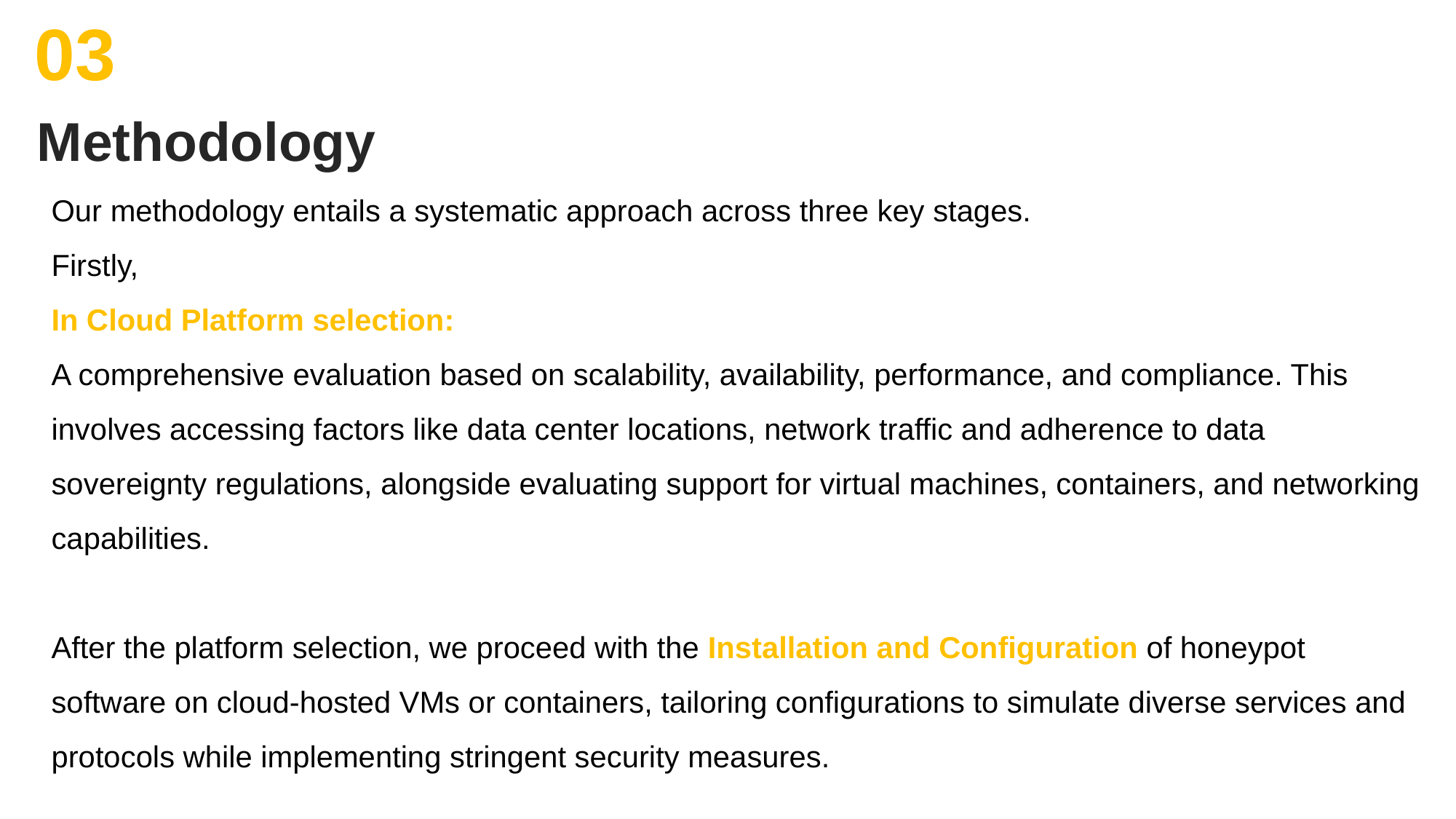

03
Methodology
Our methodology entails a systematic approach across three key stages.
Firstly,
In Cloud Platform selection:
A comprehensive evaluation based on scalability, availability, performance, and compliance. This involves accessing factors like data center locations, network traffic and adherence to data sovereignty regulations, alongside evaluating support for virtual machines, containers, and networking capabilities.

After the platform selection, we proceed with the Installation and Configuration of honeypot software on cloud-hosted VMs or containers, tailoring configurations to simulate diverse services and protocols while implementing stringent security measures.